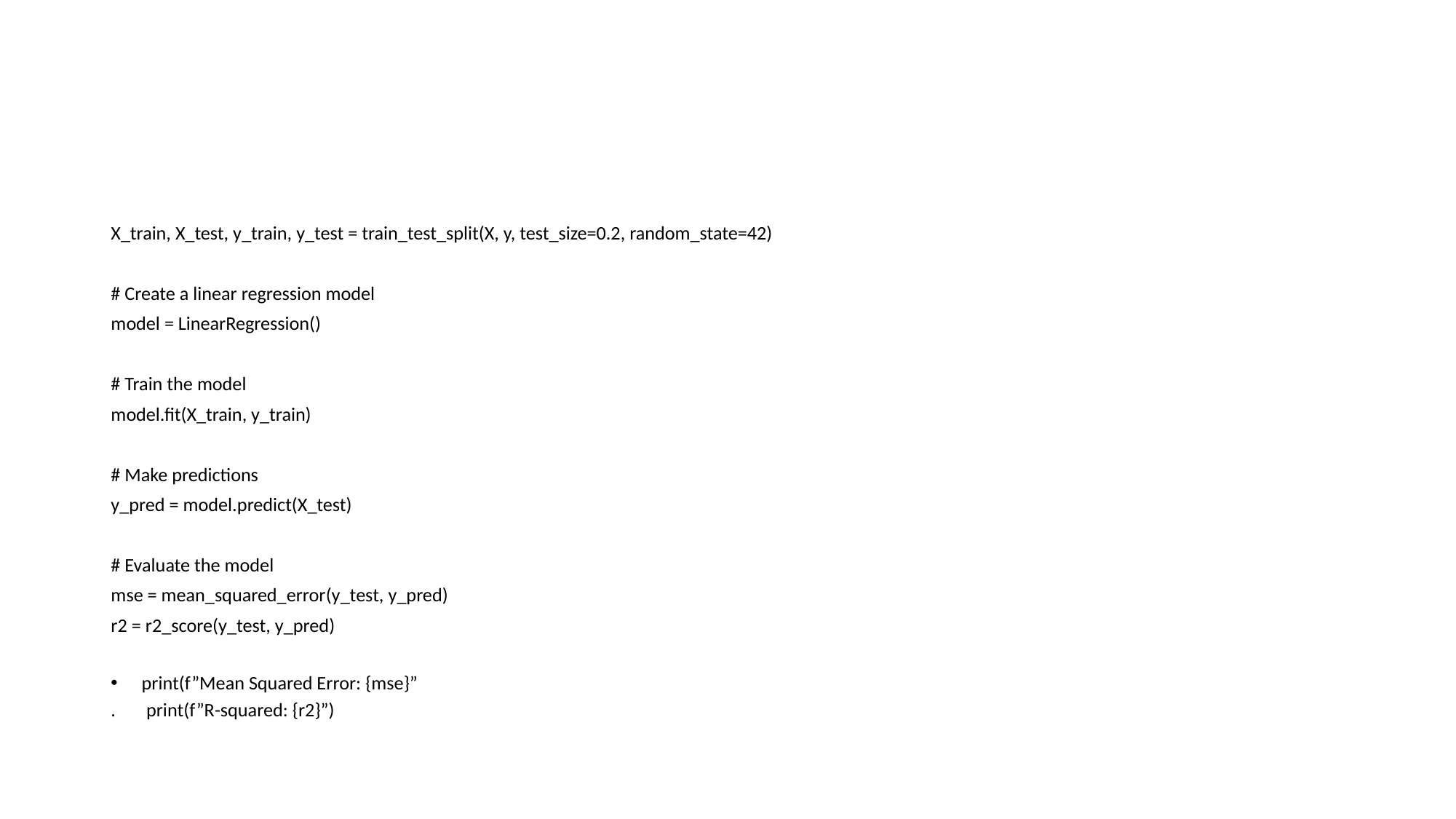

X_train, X_test, y_train, y_test = train_test_split(X, y, test_size=0.2, random_state=42)

# Create a linear regression model
model = LinearRegression()

# Train the model
model.fit(X_train, y_train)

# Make predictions
y_pred = model.predict(X_test)

# Evaluate the model
mse = mean_squared_error(y_test, y_pred)
r2 = r2_score(y_test, y_pred)

print(f”Mean Squared Error: {mse}”
.       print(f”R-squared: {r2}”)